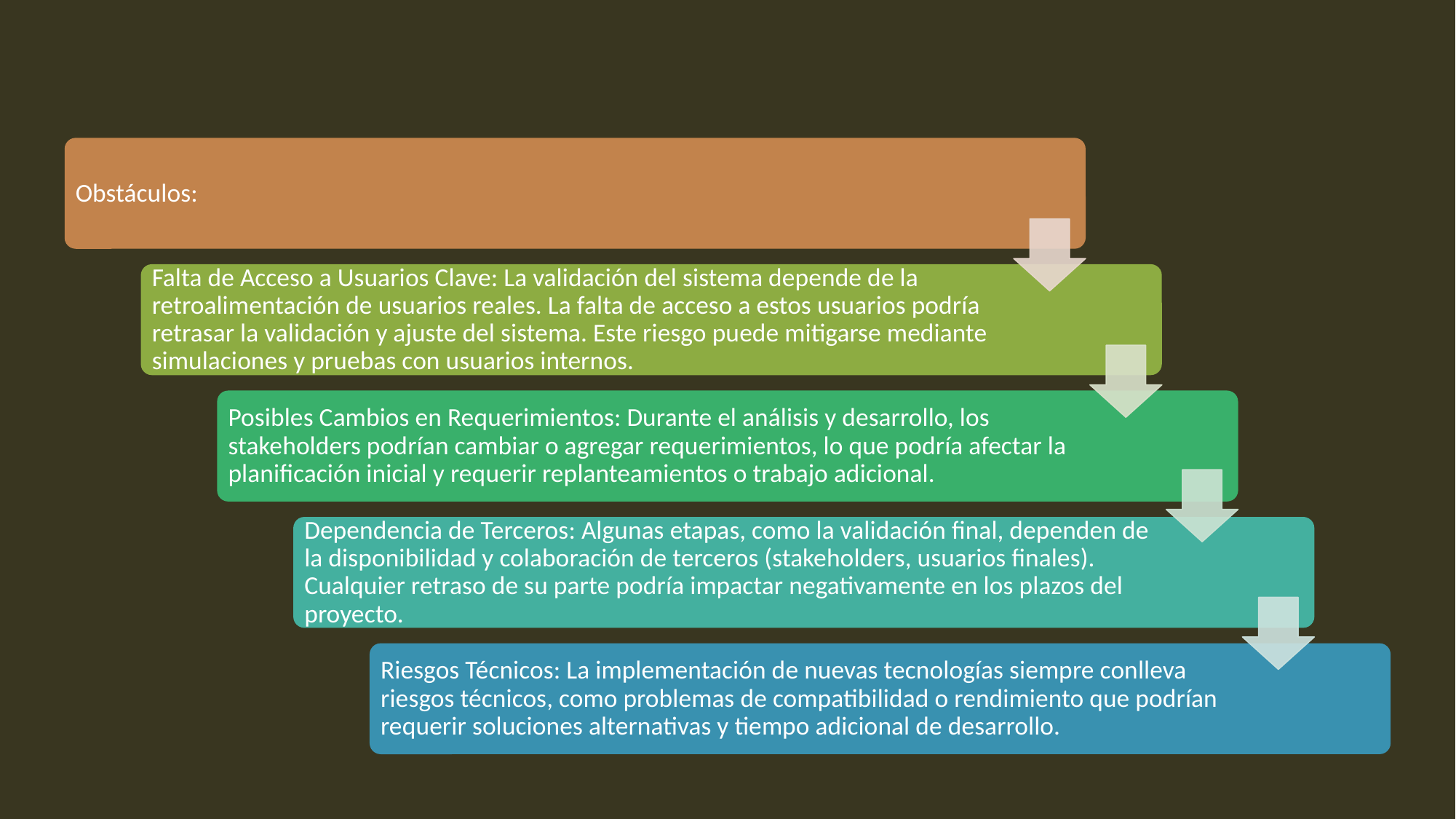

Obstáculos:

Falta de Acceso a Usuarios Clave: La validación del sistema depende de la retroalimentación de usuarios reales. La falta de acceso a estos usuarios podría retrasar la validación y ajuste del sistema. Este riesgo puede mitigarse mediante simulaciones y pruebas con usuarios internos.

Posibles Cambios en Requerimientos: Durante el análisis y desarrollo, los stakeholders podrían cambiar o agregar requerimientos, lo que podría afectar la planificación inicial y requerir replanteamientos o trabajo adicional.

Dependencia de Terceros: Algunas etapas, como la validación final, dependen de la disponibilidad y colaboración de terceros (stakeholders, usuarios finales). Cualquier retraso de su parte podría impactar negativamente en los plazos del proyecto.

Riesgos Técnicos: La implementación de nuevas tecnologías siempre conlleva riesgos técnicos, como problemas de compatibilidad o rendimiento que podrían requerir soluciones alternativas y tiempo adicional de desarrollo.